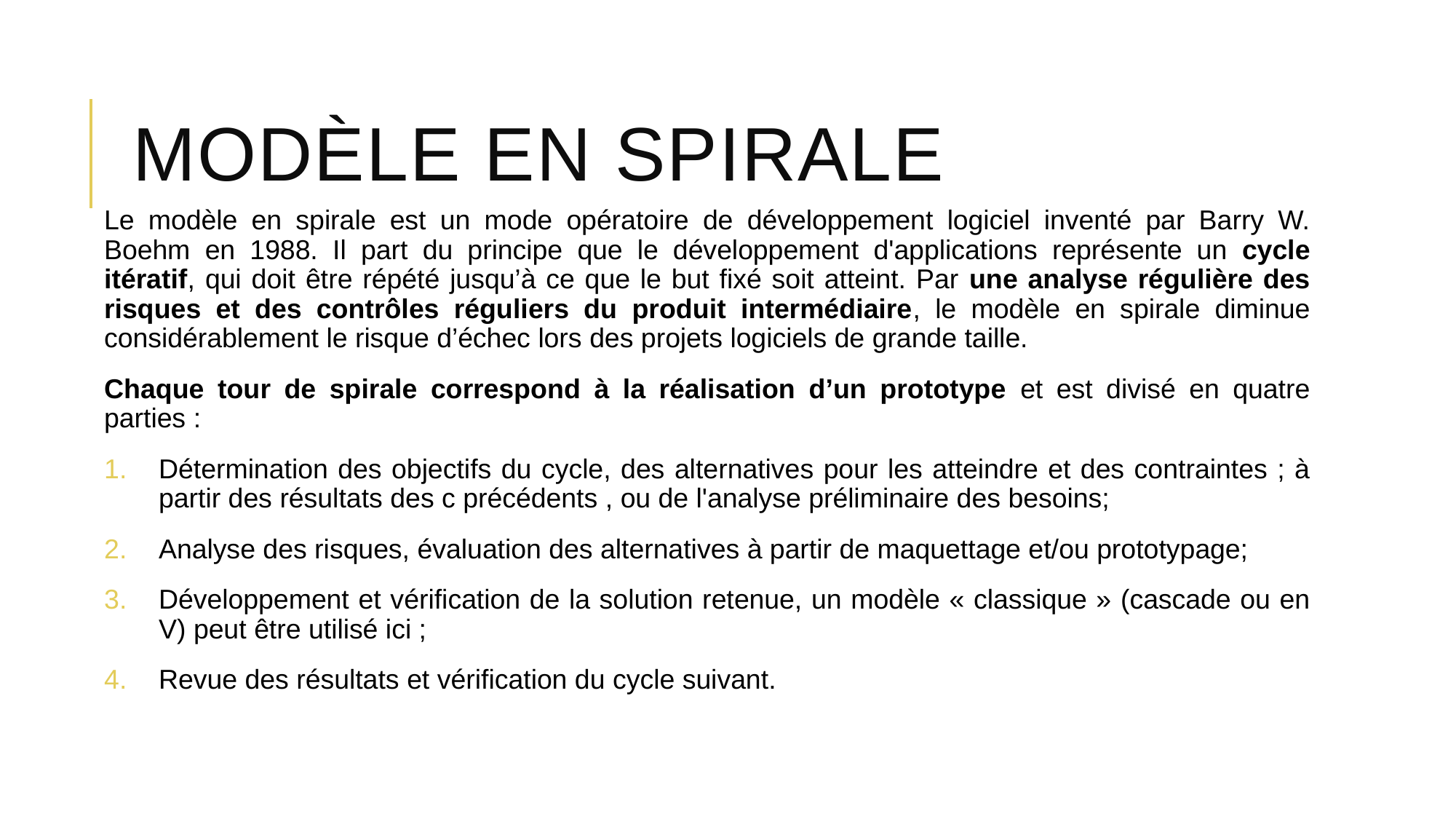

# Modèle en spirale
Le modèle en spirale est un mode opératoire de développement logiciel inventé par Barry W. Boehm en 1988. Il part du principe que le développement d'applications représente un cycle itératif, qui doit être répété jusqu’à ce que le but fixé soit atteint. Par une analyse régulière des risques et des contrôles réguliers du produit intermédiaire, le modèle en spirale diminue considérablement le risque d’échec lors des projets logiciels de grande taille.
Chaque tour de spirale correspond à la réalisation d’un prototype et est divisé en quatre parties :
Détermination des objectifs du cycle, des alternatives pour les atteindre et des contraintes ; à partir des résultats des c précédents , ou de l'analyse préliminaire des besoins;
Analyse des risques, évaluation des alternatives à partir de maquettage et/ou prototypage;
Développement et vérification de la solution retenue, un modèle « classique » (cascade ou en V) peut être utilisé ici ;
Revue des résultats et vérification du cycle suivant.